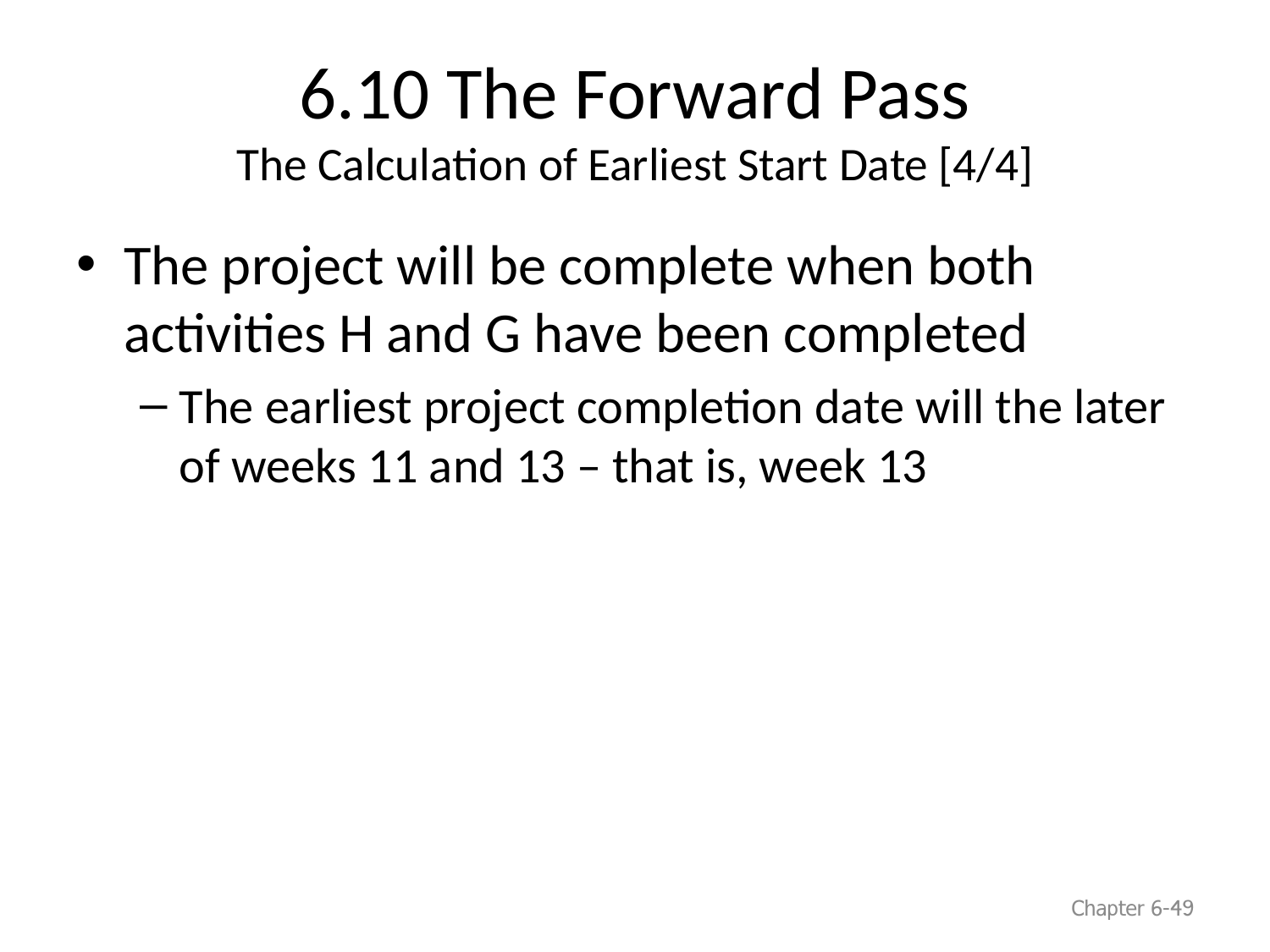

# 6.10 The Forward Pass The Calculation of Earliest Start Date [4/4]
The project will be complete when both activities H and G have been completed
The earliest project completion date will the later of weeks 11 and 13 – that is, week 13
Chapter 6-49